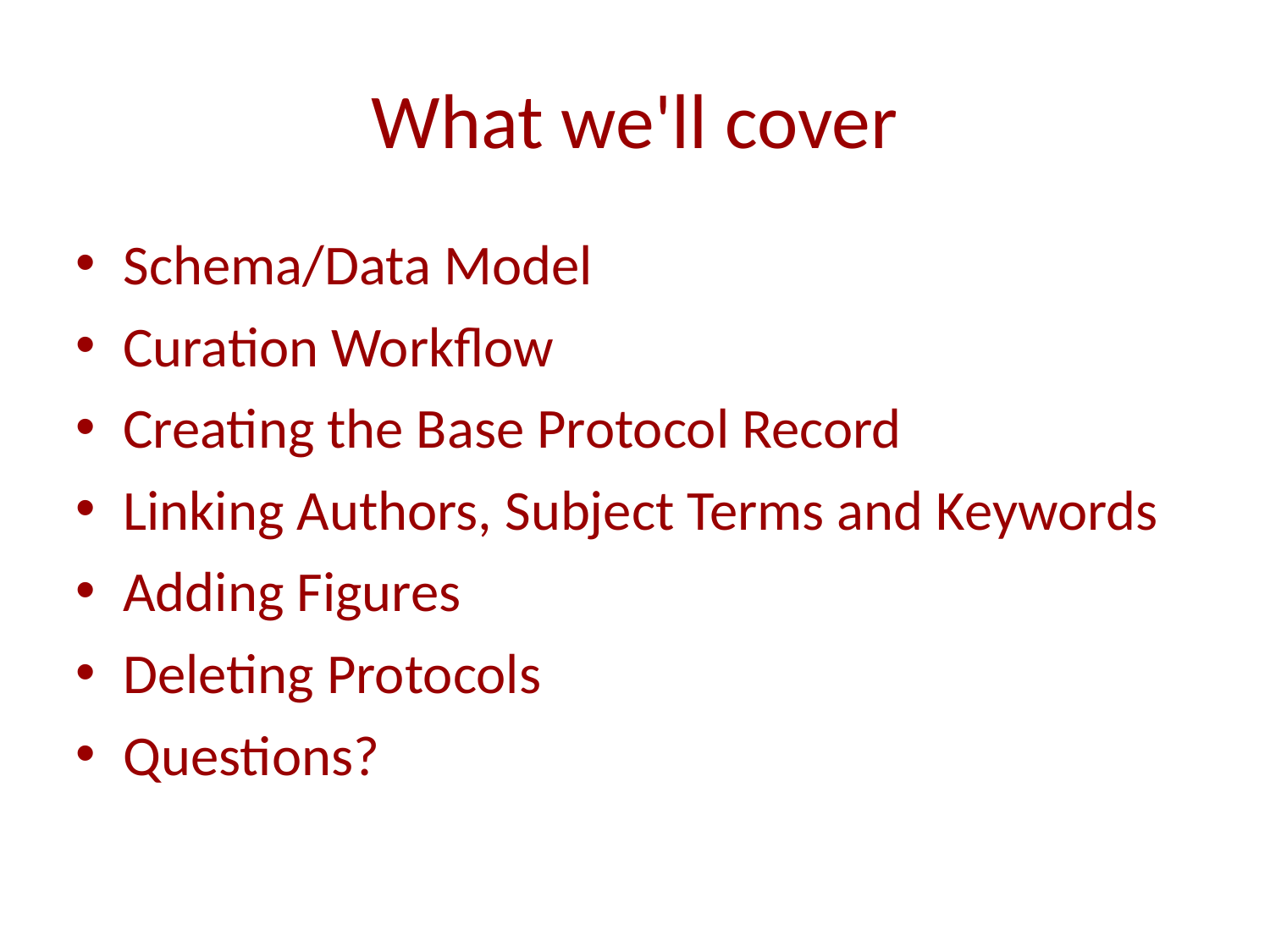

What we'll cover
Schema/Data Model
Curation Workflow
Creating the Base Protocol Record
Linking Authors, Subject Terms and Keywords
Adding Figures
Deleting Protocols
Questions?